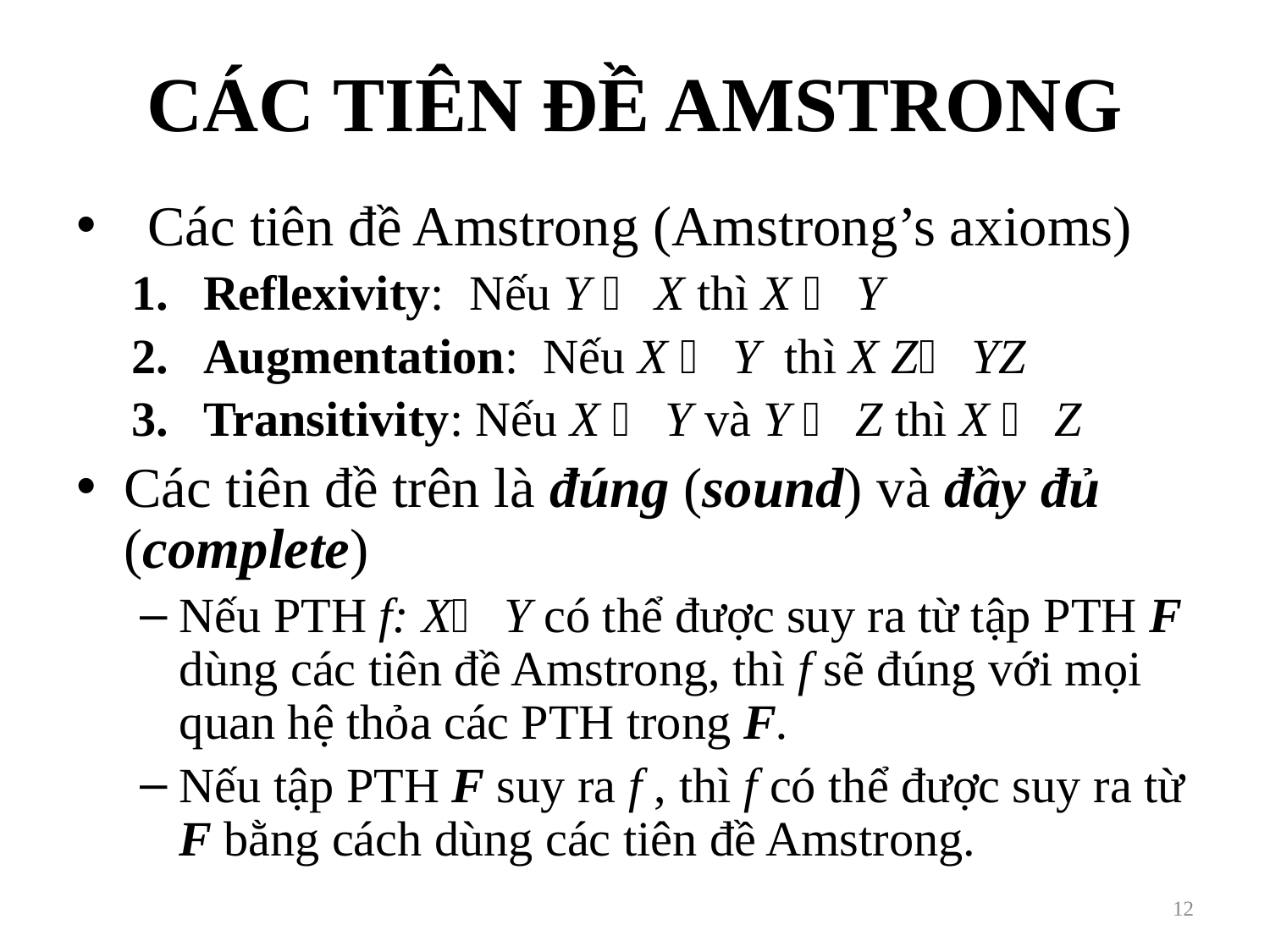

# CÁC TIÊN ĐỀ AMSTRONG
Các tiên đề Amstrong (Amstrong’s axioms)
Reflexivity:  Nếu Y ⊆ X thì X → Y
Augmentation:  Nếu X → Y  thì X Z→ YZ
Transitivity: Nếu X → Y và Y → Z thì X → Z
Các tiên đề trên là đúng (sound) và đầy đủ (complete)
Nếu PTH f: X→ Y có thể được suy ra từ tập PTH F dùng các tiên đề Amstrong, thì f sẽ đúng với mọi quan hệ thỏa các PTH trong F.
Nếu tập PTH F suy ra f , thì f có thể được suy ra từ F bằng cách dùng các tiên đề Amstrong.
12